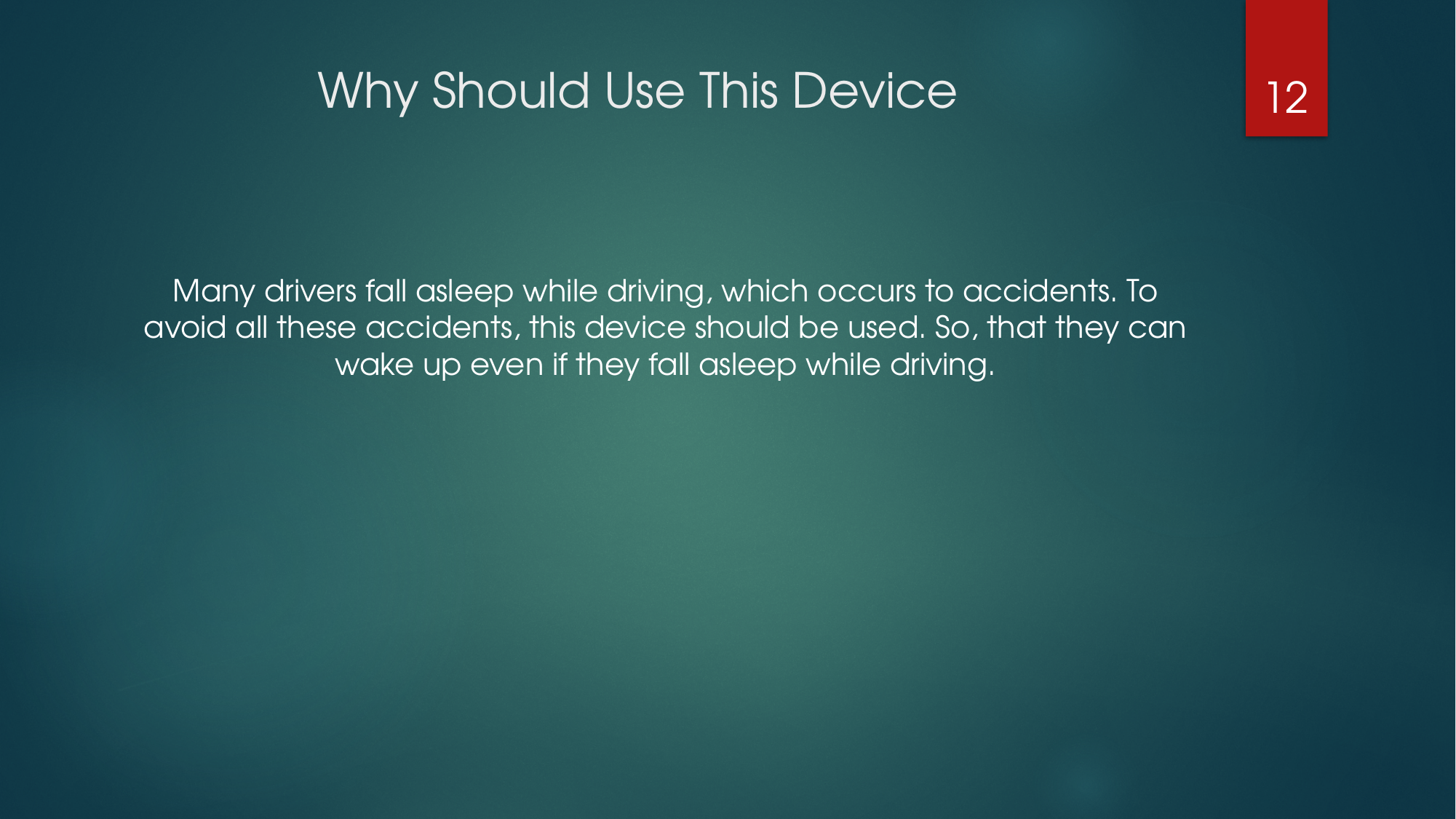

12
# Why Should Use This Device

Many drivers fall asleep while driving, which occurs to accidents. To avoid all these accidents, this device should be used. So, that they can wake up even if they fall asleep while driving.